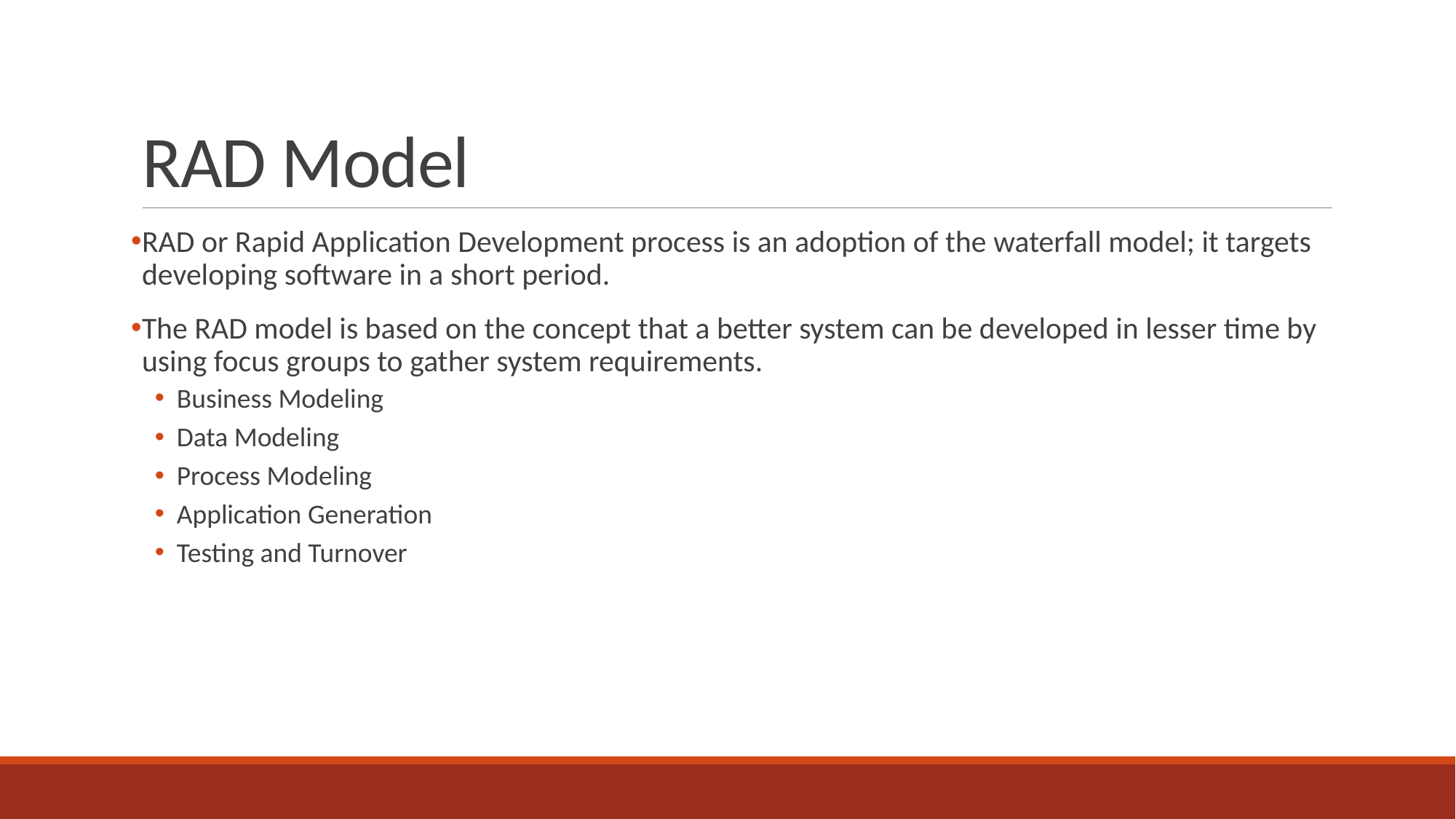

# RAD Model
RAD or Rapid Application Development process is an adoption of the waterfall model; it targets developing software in a short period.
The RAD model is based on the concept that a better system can be developed in lesser time by using focus groups to gather system requirements.
Business Modeling
Data Modeling
Process Modeling
Application Generation
Testing and Turnover